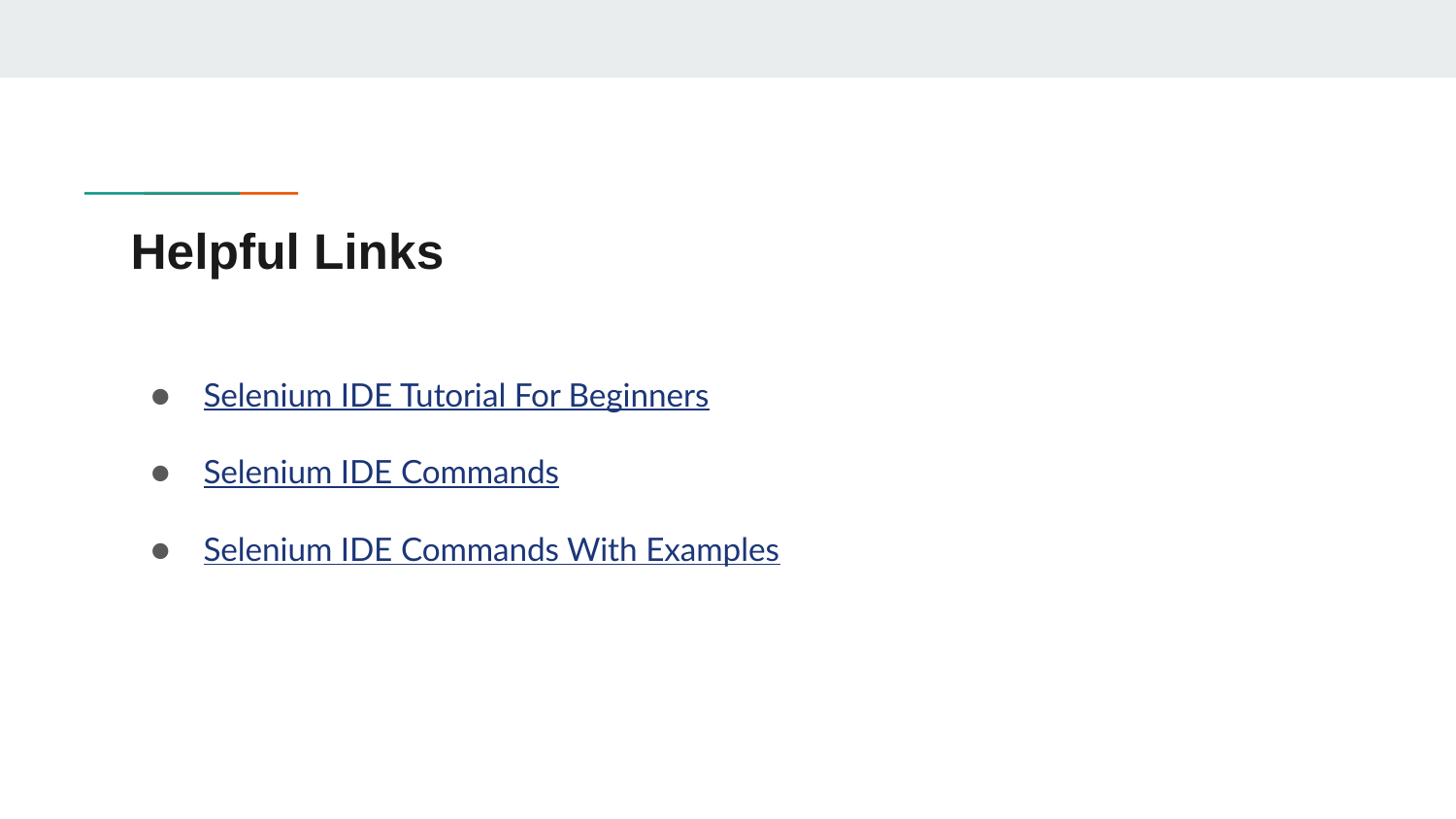

# Helpful Links
Selenium IDE Tutorial For Beginners
Selenium IDE Commands
Selenium IDE Commands With Examples